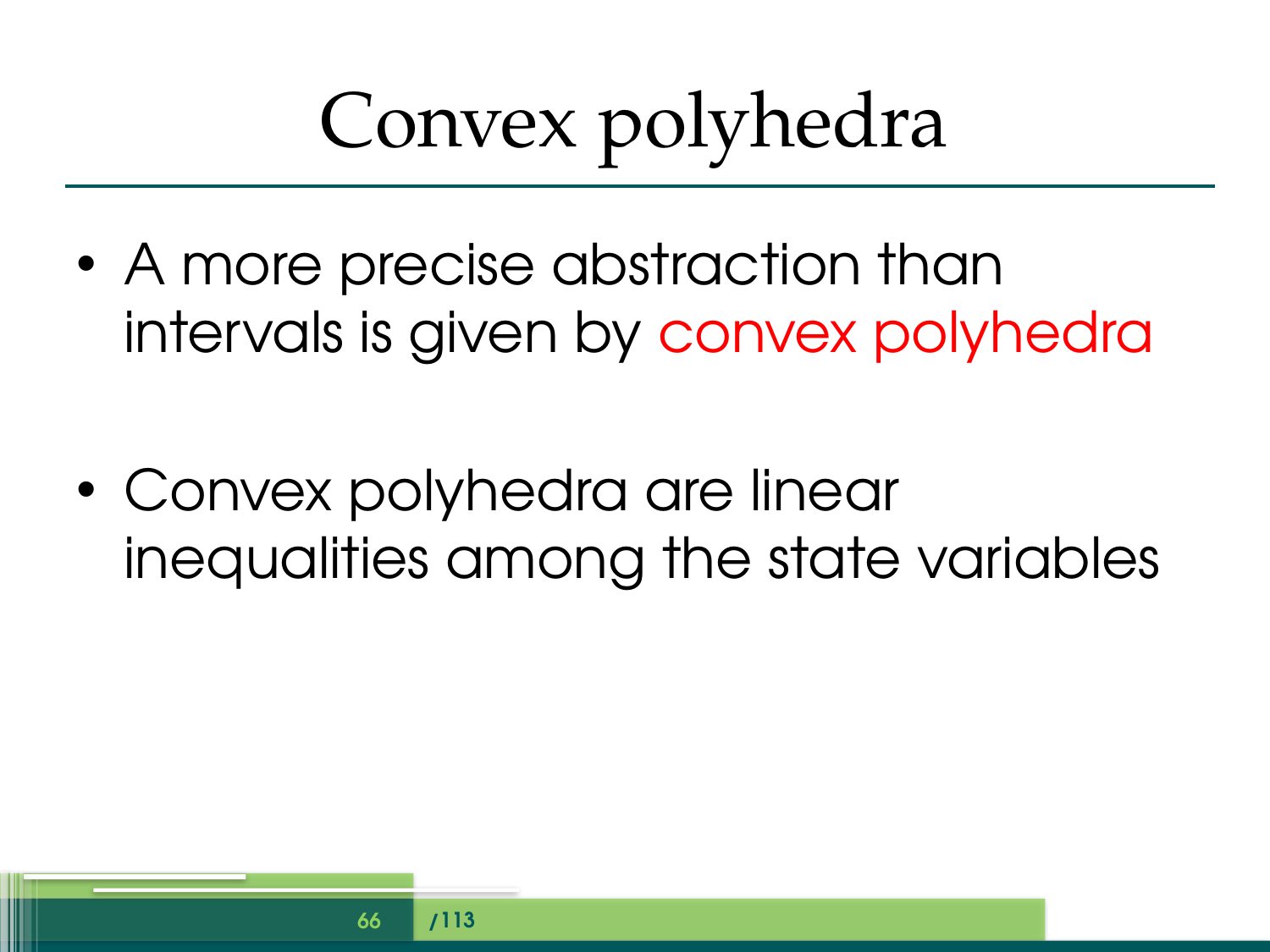

# Convex polyhedra
A more precise abstraction than intervals is given by convex polyhedra

Convex polyhedra are linear inequalities among the state variables

/113
66